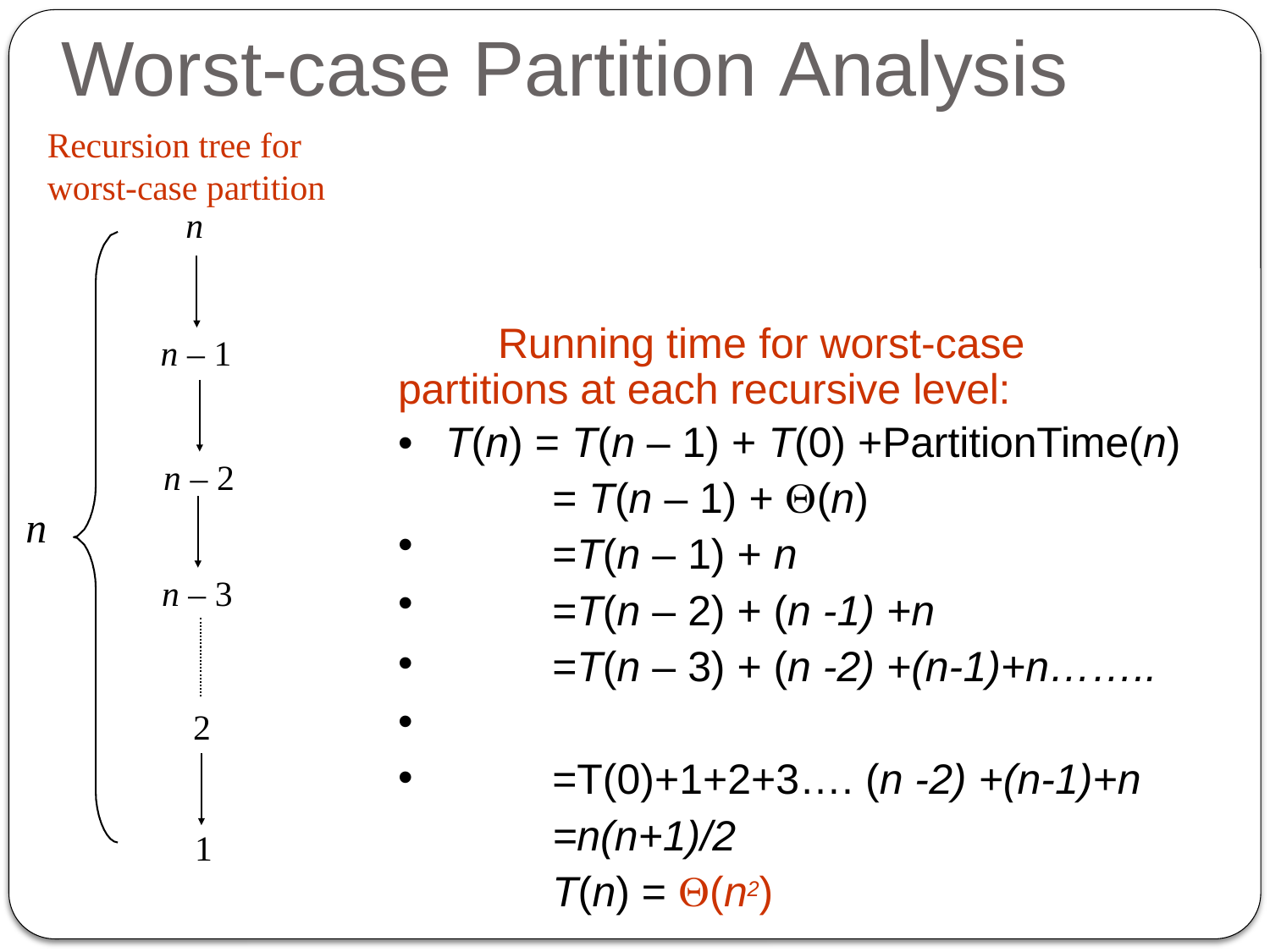

# Worst-case Partition Analysis
Recursion tree for  worst-case partition
n

	Running time for worst-case  partitions at each recursive level:
T(n) = T(n – 1) + T(0) +PartitionTime(n)
= T(n – 1) + Θ(n)
=T(n – 1) + n
=T(n – 2) + (n -1) +n
=T(n – 3) + (n -2) +(n-1)+n……..

=T(0)+1+2+3…. (n -2) +(n-1)+n
=n(n+1)/2
T(n) = Θ(n2)
n – 1

•
n – 2

n
•
•
•
•
•
n – 3

2

1